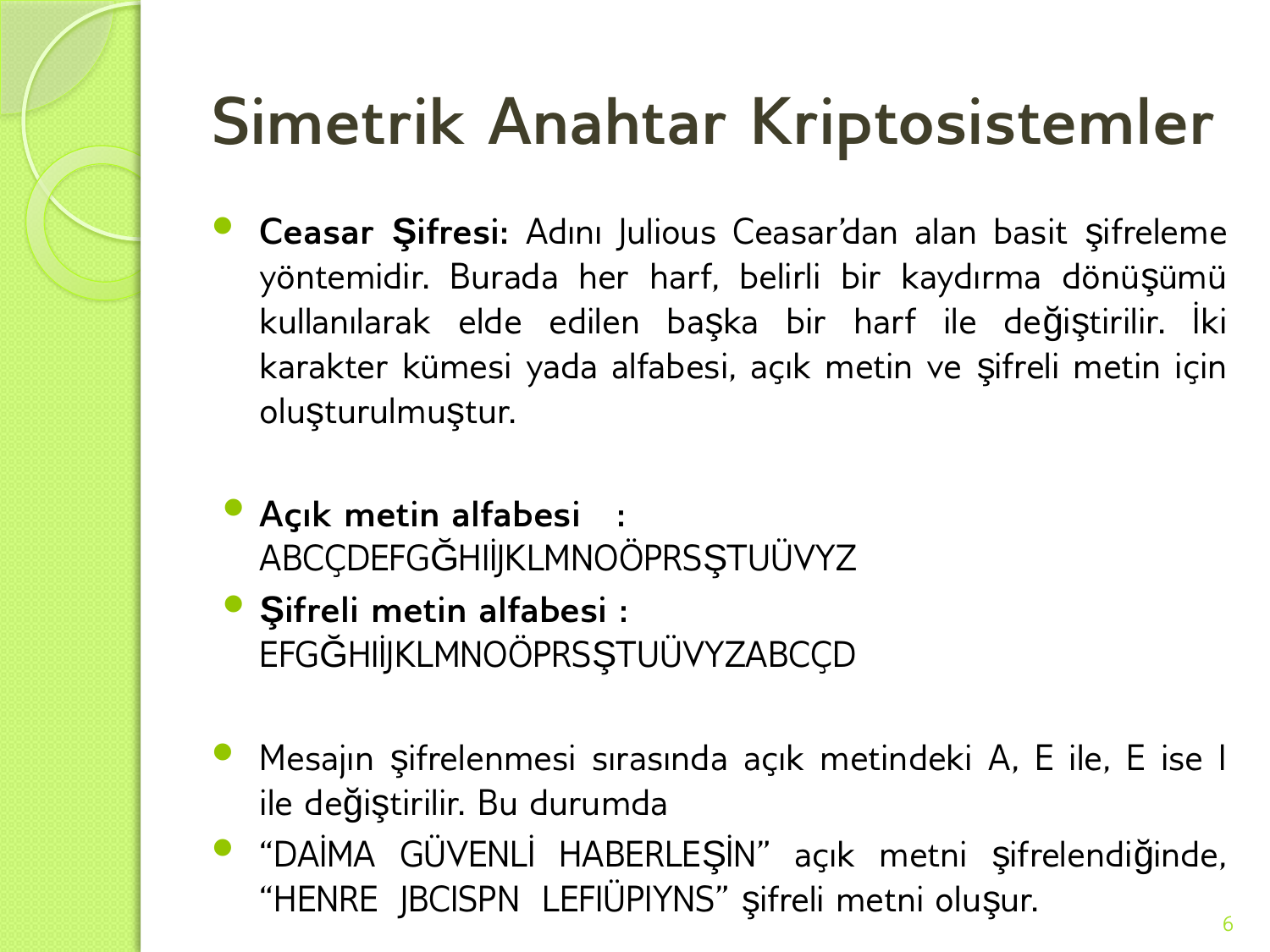

# Simetrik Anahtar Kriptosistemler
Ceasar Şifresi: Adını Julious Ceasar’dan alan basit şifreleme yöntemidir. Burada her harf, belirli bir kaydırma dönüşümü kullanılarak elde edilen başka bir harf ile değiştirilir. İki karakter kümesi yada alfabesi, açık metin ve şifreli metin için oluşturulmuştur.

Açık metin alfabesi   : ABCÇDEFGĞHIİJKLMNOÖPRSŞTUÜVYZ
Şifreli metin alfabesi : EFGĞHIİJKLMNOÖPRSŞTUÜVYZABCÇD

Mesajın şifrelenmesi sırasında açık metindeki A, E ile, E ise I ile değiştirilir. Bu durumda
“DAİMA GÜVENLİ HABERLEŞİN” açık metni şifrelendiğinde, “HENRE  JBCISPN  LEFIÜPIYNS” şifreli metni oluşur.

6